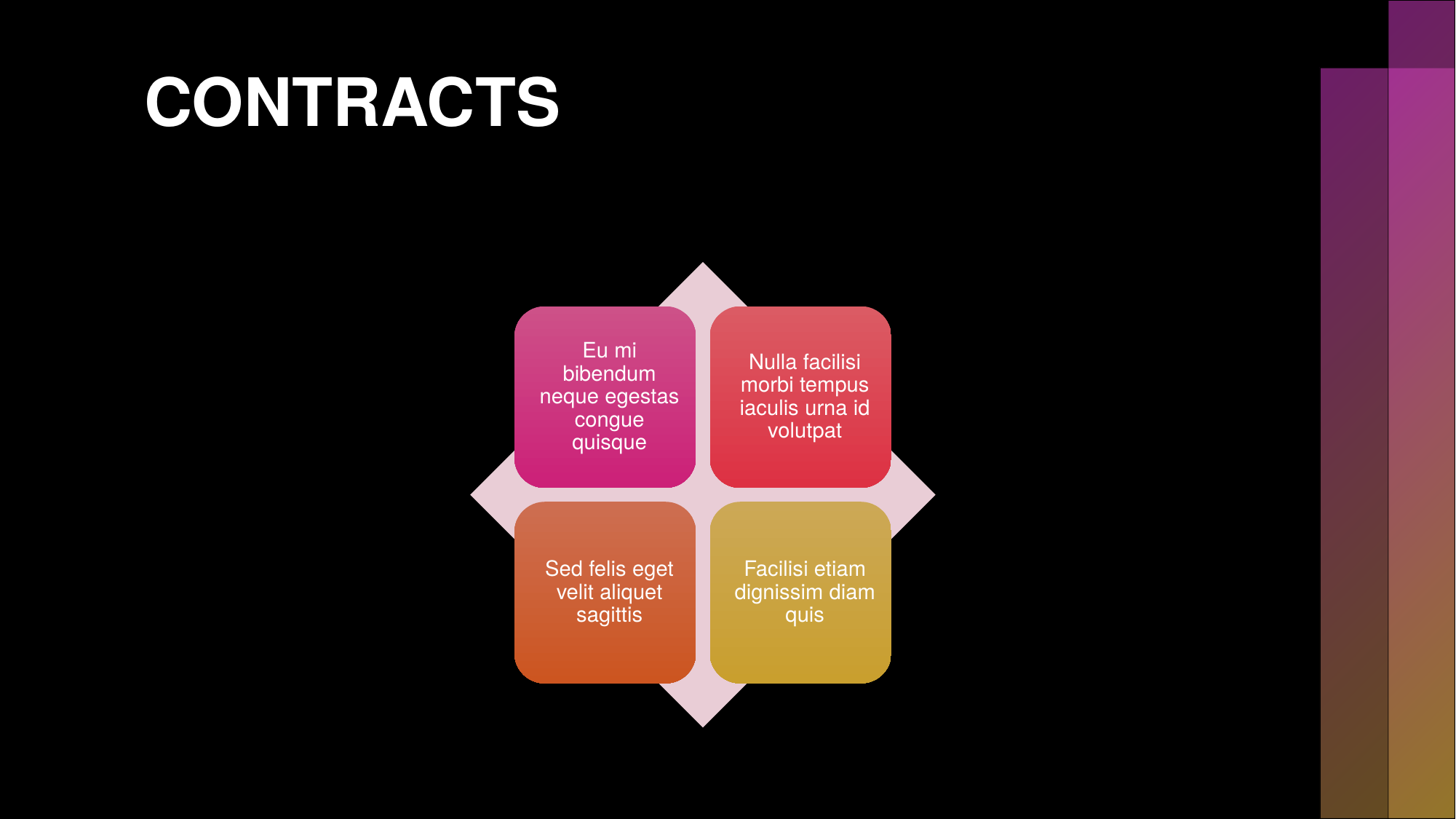

# CONTRACTS

Eu mi bibendum neque egestas congue quisque
Nulla facilisi morbi tempus iaculis urna id volutpat
Sed felis eget velit aliquet sagittis
Facilisi etiam dignissim diam quis